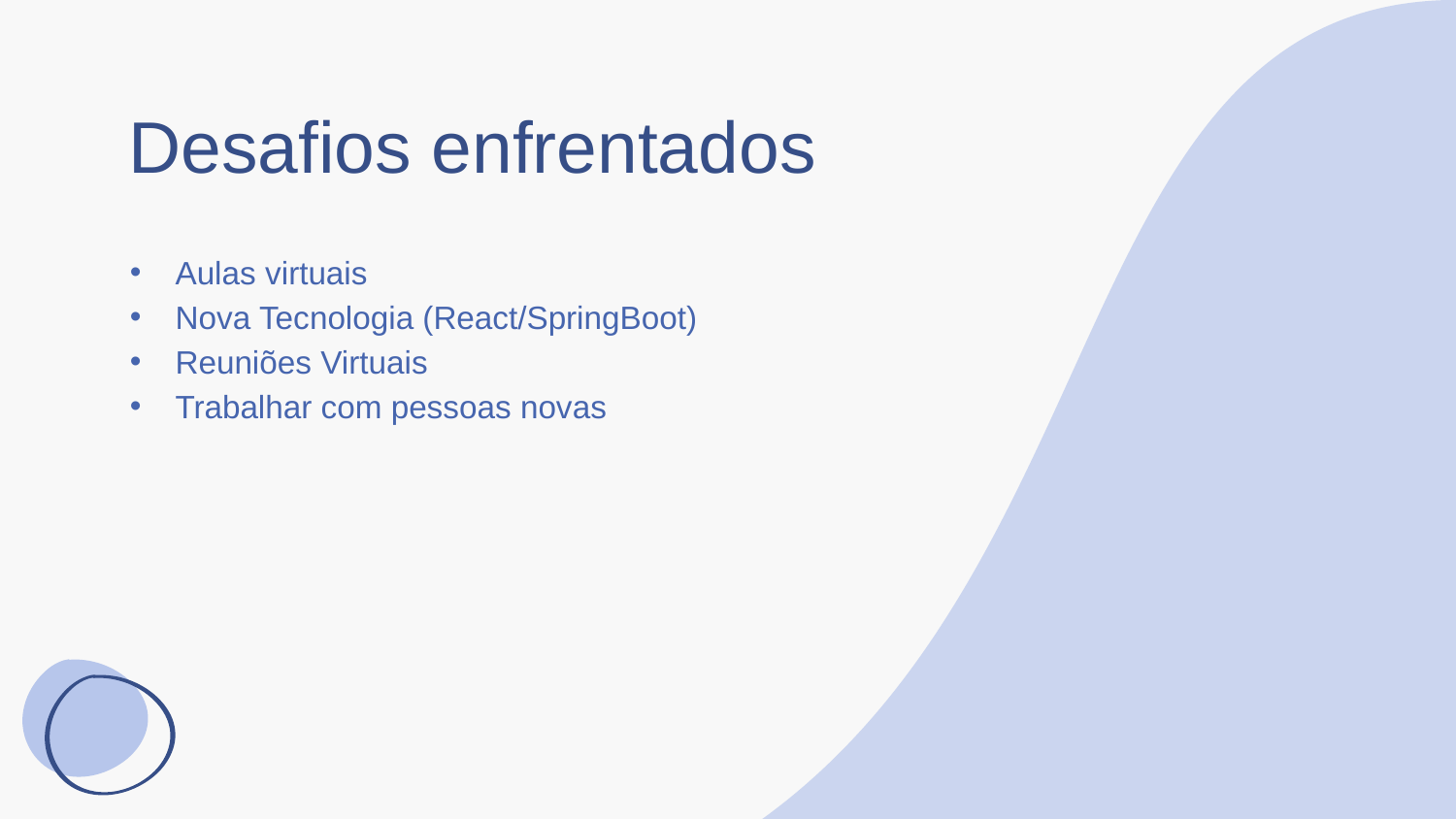

# Desafios enfrentados
Aulas virtuais
Nova Tecnologia (React/SpringBoot)
Reuniões Virtuais
Trabalhar com pessoas novas